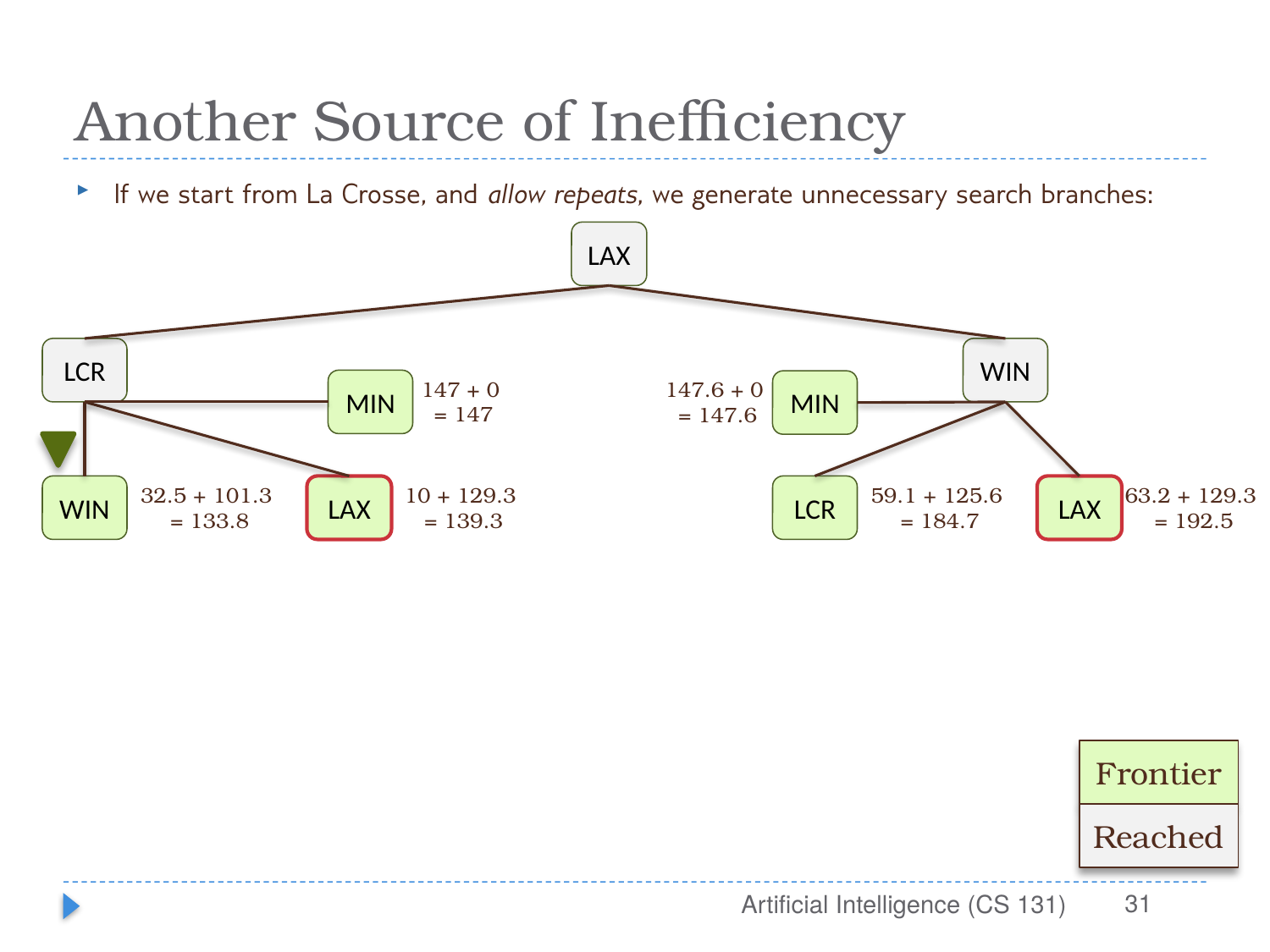

# Another Source of Inefficiency
If we start from La Crosse, and allow repeats, we generate unnecessary search branches:
LAX
LCR
WIN
147 + 0
 = 147
MIN
147.6 + 0
 = 147.6
MIN

WIN
32.5 + 101.3
 = 133.8
LAX
10 + 129.3
 = 139.3
LCR
59.1 + 125.6
 = 184.7
LAX
63.2 + 129.3
 = 192.5
Frontier
Reached
31
Artificial Intelligence (CS 131)